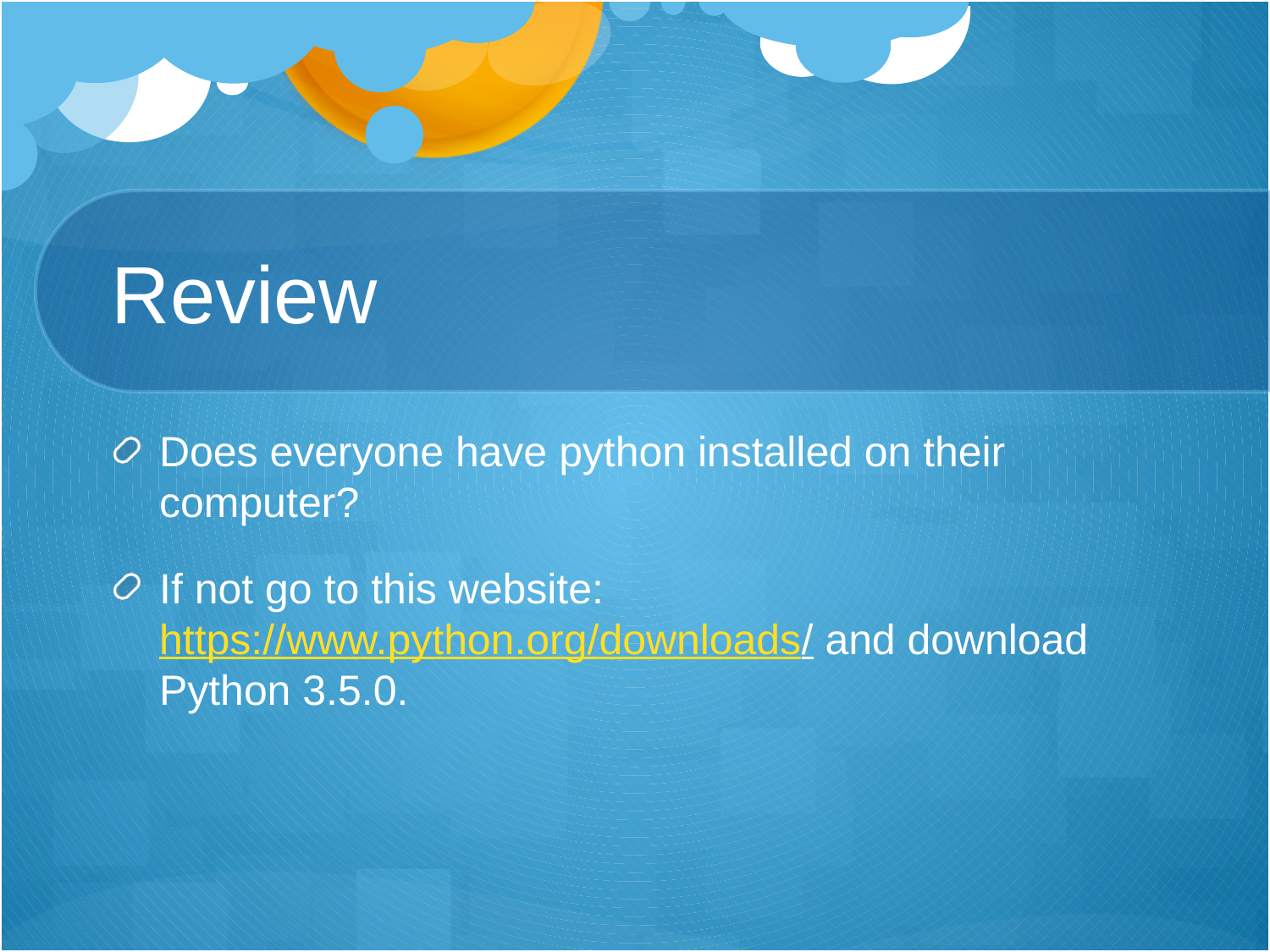

# Review
Does everyone have python installed on their computer?
If not go to this website: https://www.python.org/downloads/ and download Python 3.5.0.